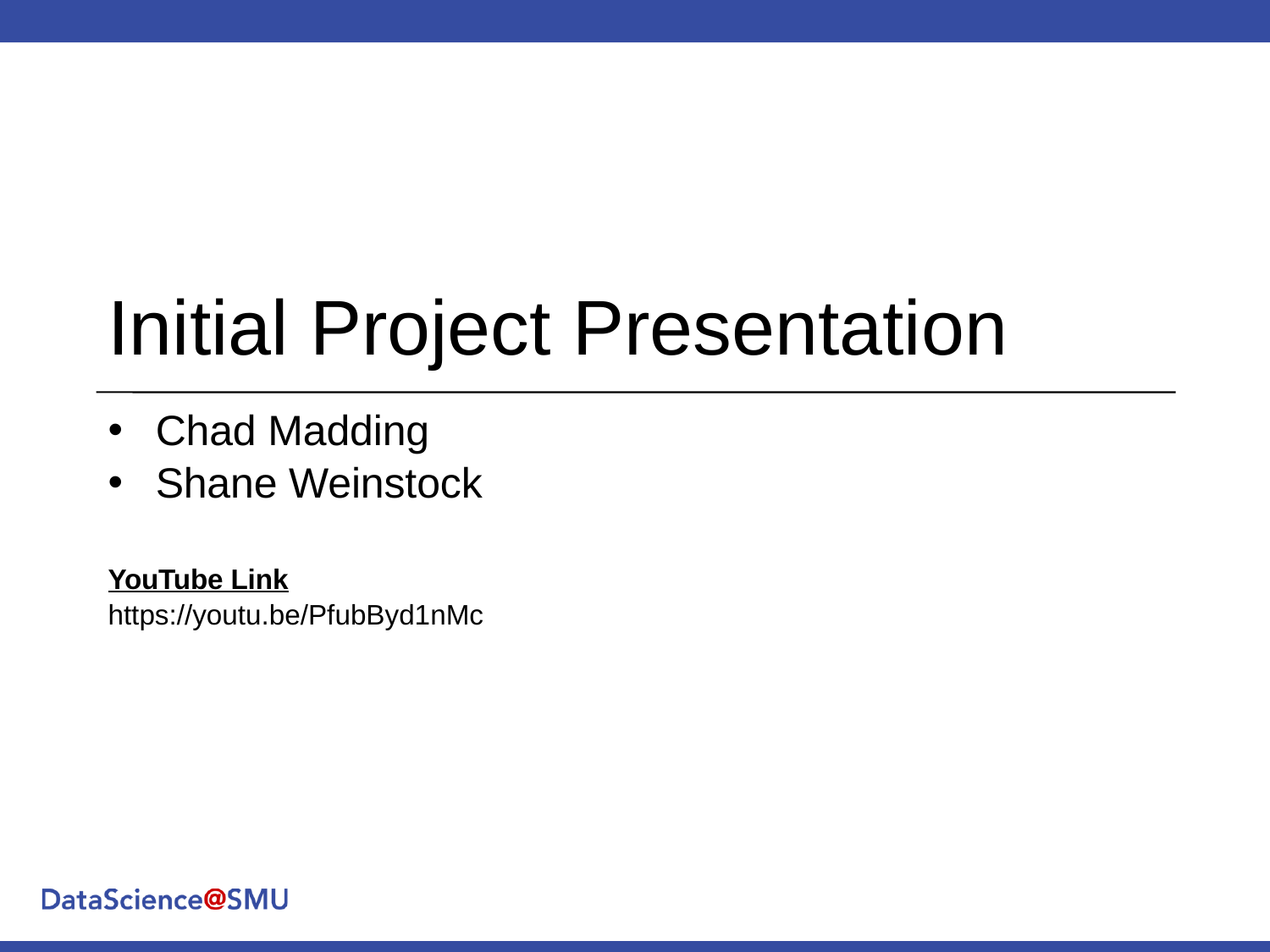

# Initial Project Presentation

Chad Madding
Shane Weinstock

YouTube Link
https://youtu.be/PfubByd1nMc